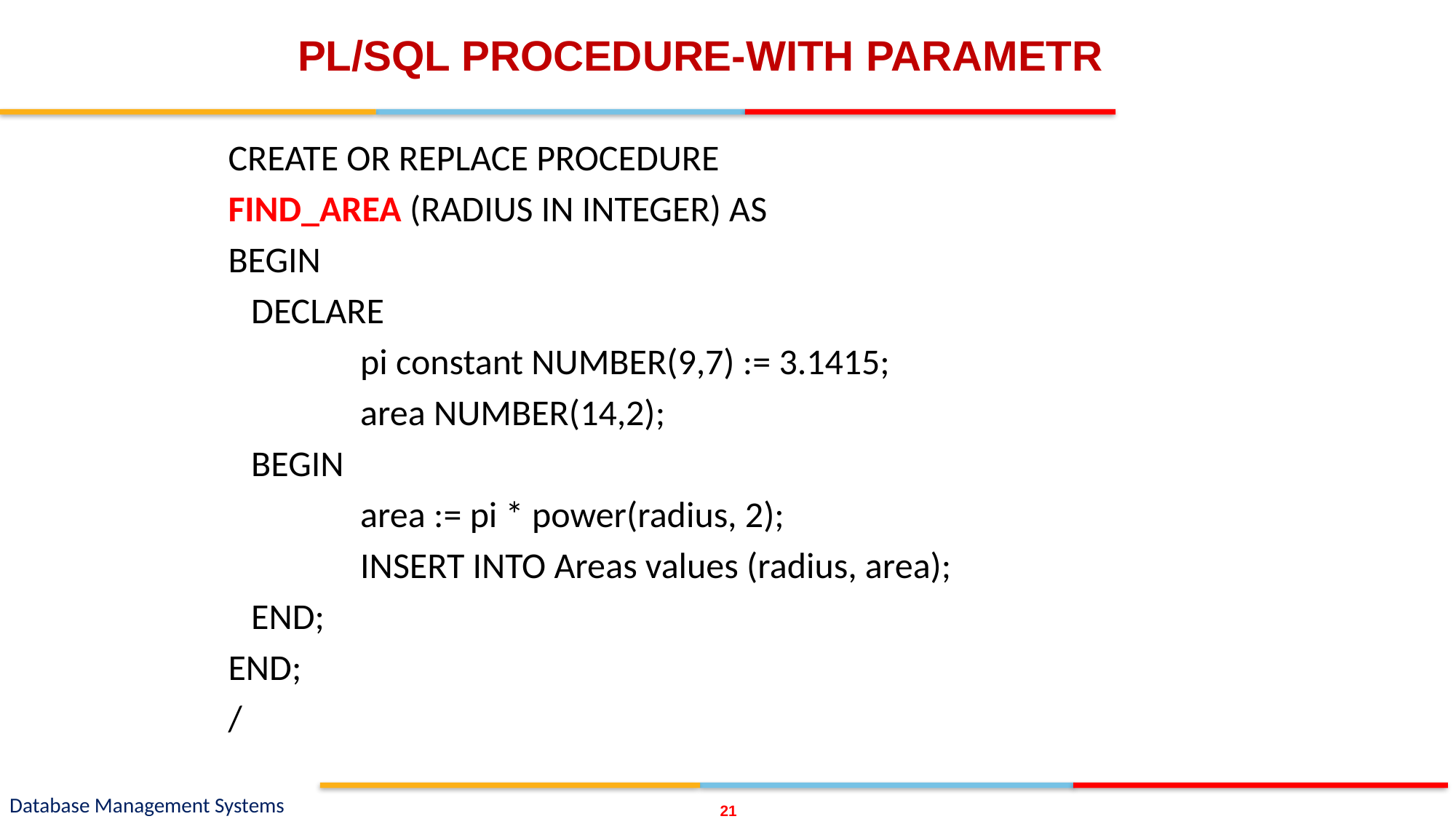

# PL/SQL PROCEDURE-WITH PARAMETR
CREATE OR REPLACE PROCEDURE
FIND_AREA (RADIUS IN INTEGER) AS
BEGIN
DECLARE
	pi constant NUMBER(9,7) := 3.1415;
	area NUMBER(14,2);
BEGIN
	area := pi * power(radius, 2);
	INSERT INTO Areas values (radius, area);
END;
END;
/